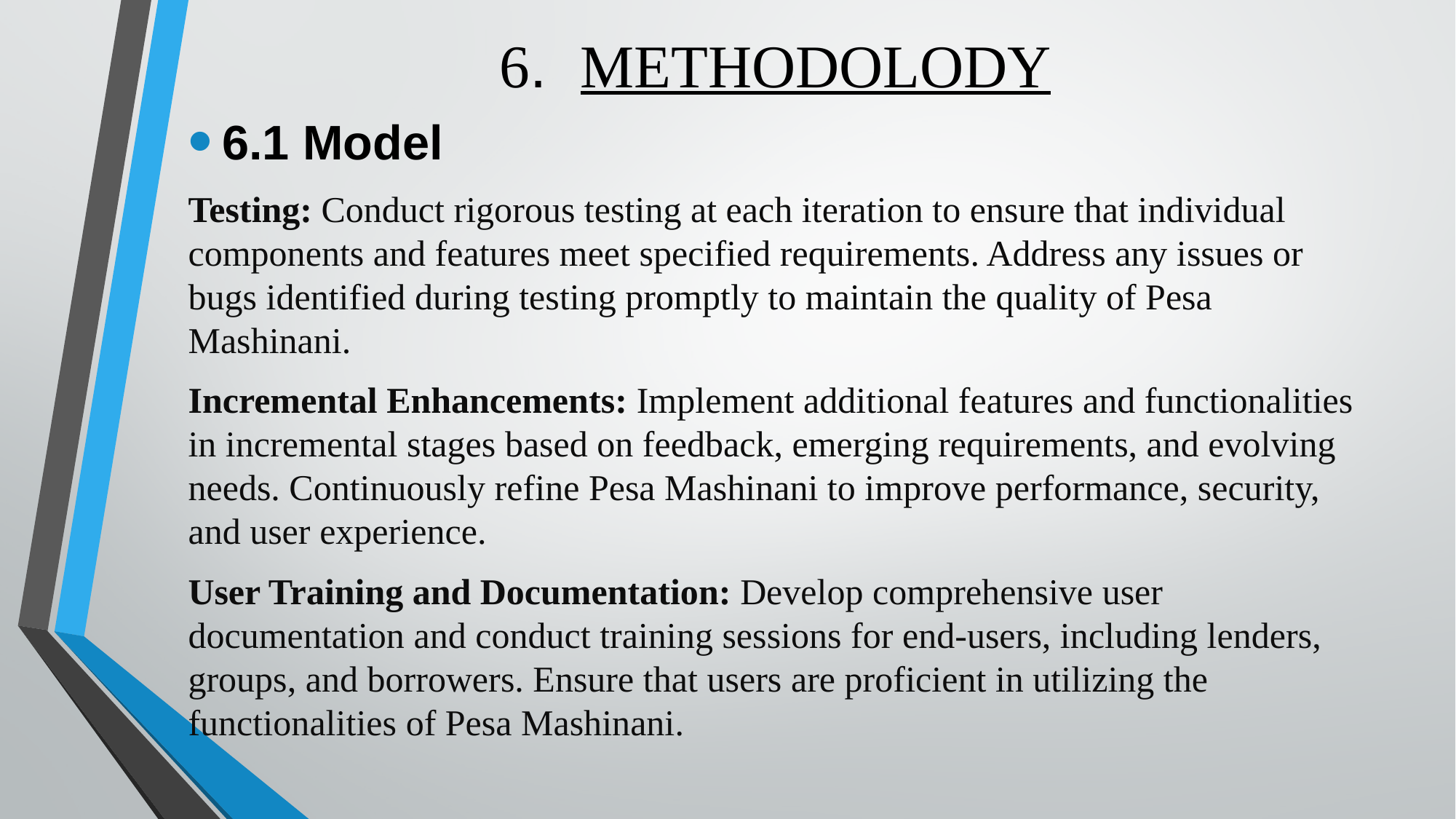

# 6.  METHODOLODY
6.1 Model
Testing: Conduct rigorous testing at each iteration to ensure that individual components and features meet specified requirements. Address any issues or bugs identified during testing promptly to maintain the quality of Pesa Mashinani.
Incremental Enhancements: Implement additional features and functionalities in incremental stages based on feedback, emerging requirements, and evolving needs. Continuously refine Pesa Mashinani to improve performance, security, and user experience.
User Training and Documentation: Develop comprehensive user documentation and conduct training sessions for end-users, including lenders, groups, and borrowers. Ensure that users are proficient in utilizing the functionalities of Pesa Mashinani.